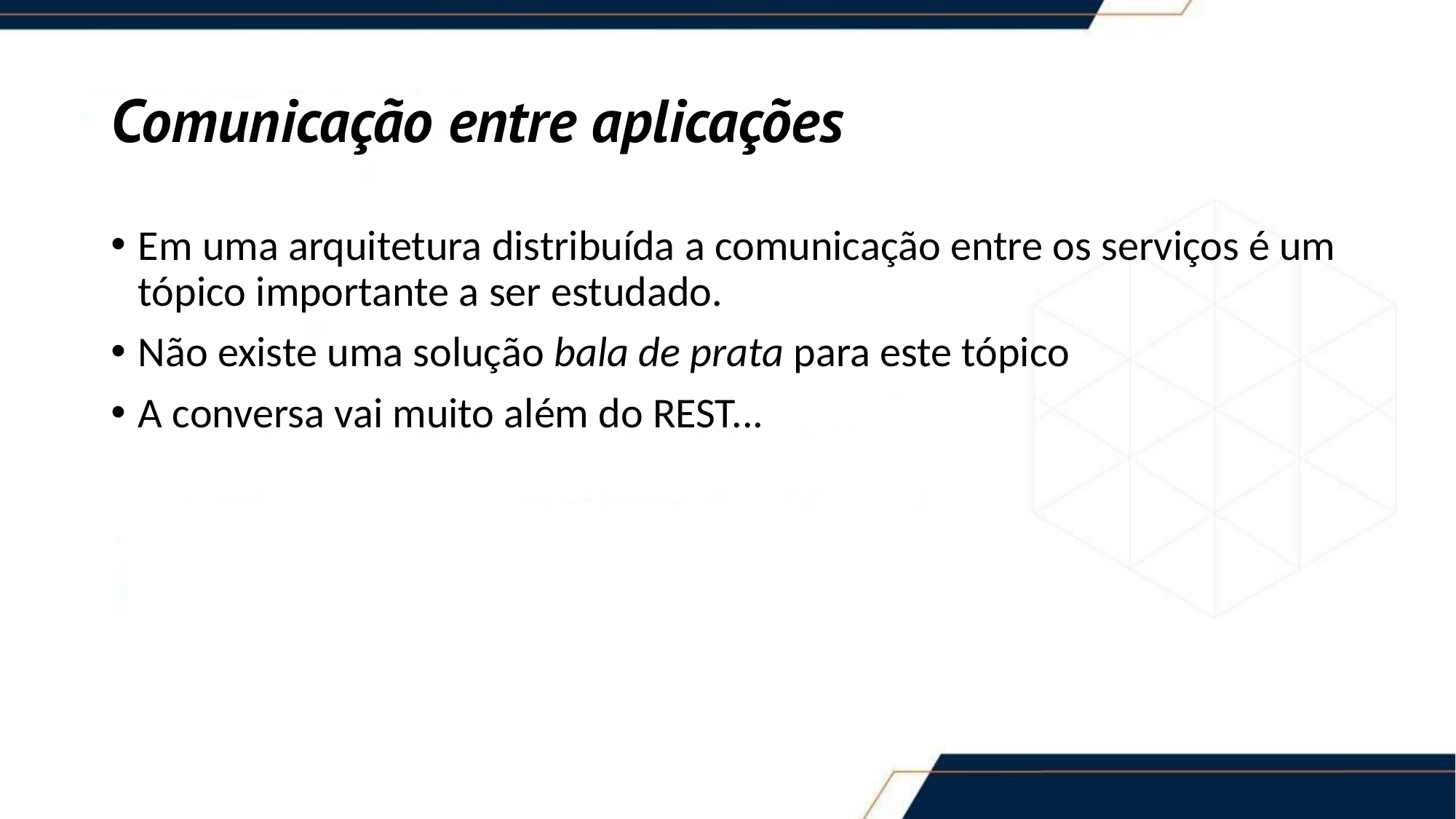

# Comunicação entre aplicações
Em uma arquitetura distribuída a comunicação entre os serviços é um tópico importante a ser estudado.
Não existe uma solução bala de prata para este tópico
A conversa vai muito além do REST...